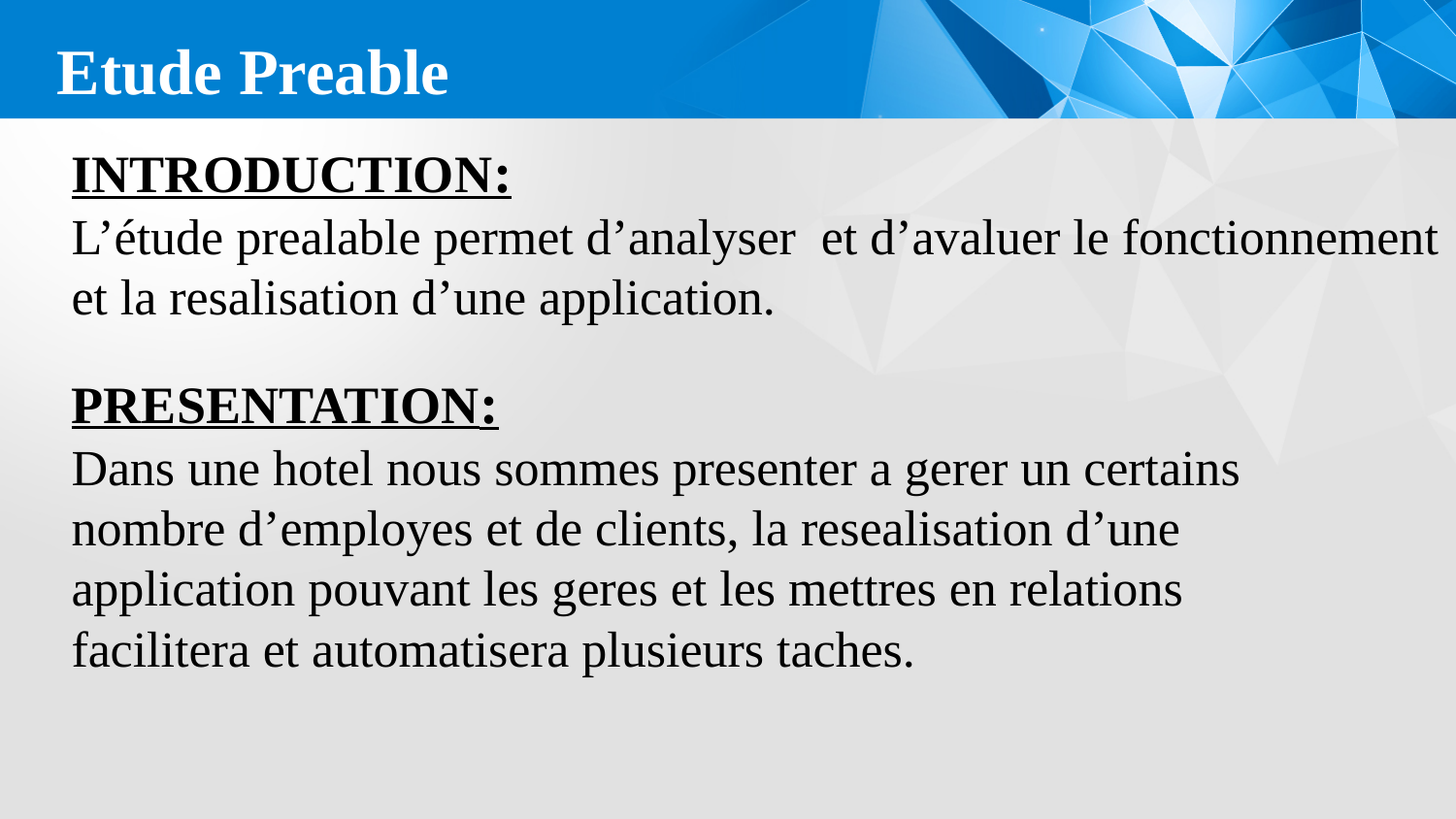

Etude Preable
INTRODUCTION:
L’étude prealable permet d’analyser  et d’avaluer le fonctionnement et la resalisation d’une application.
PRESENTATION:
Dans une hotel nous sommes presenter a gerer un certains nombre d’employes et de clients, la resealisation d’une application pouvant les geres et les mettres en relations facilitera et automatisera plusieurs taches.